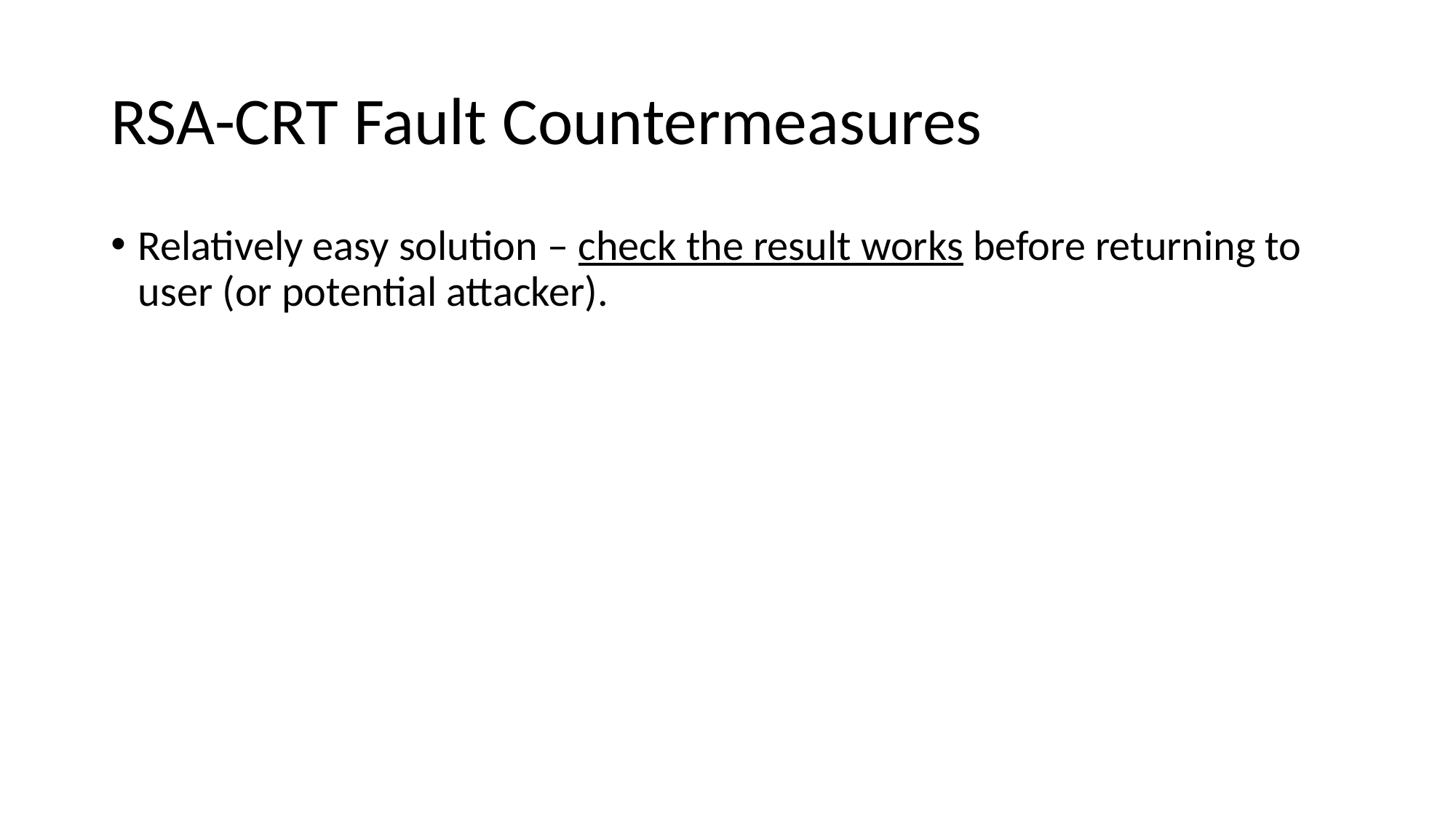

# RSA-CRT Fault Countermeasures
Relatively easy solution – check the result works before returning to user (or potential attacker).